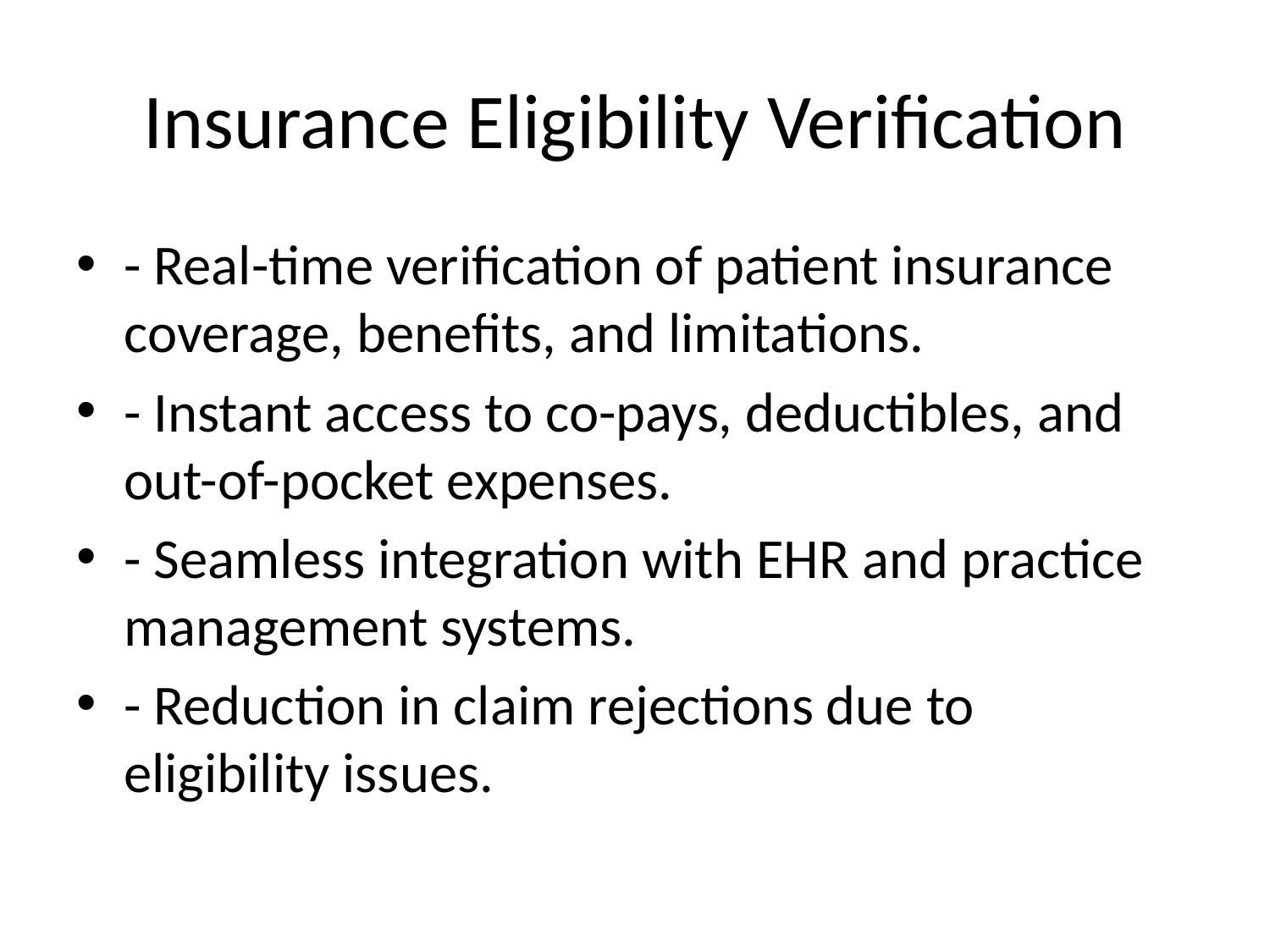

# Insurance Eligibility Verification
- Real-time verification of patient insurance coverage, benefits, and limitations.
- Instant access to co-pays, deductibles, and out-of-pocket expenses.
- Seamless integration with EHR and practice management systems.
- Reduction in claim rejections due to eligibility issues.